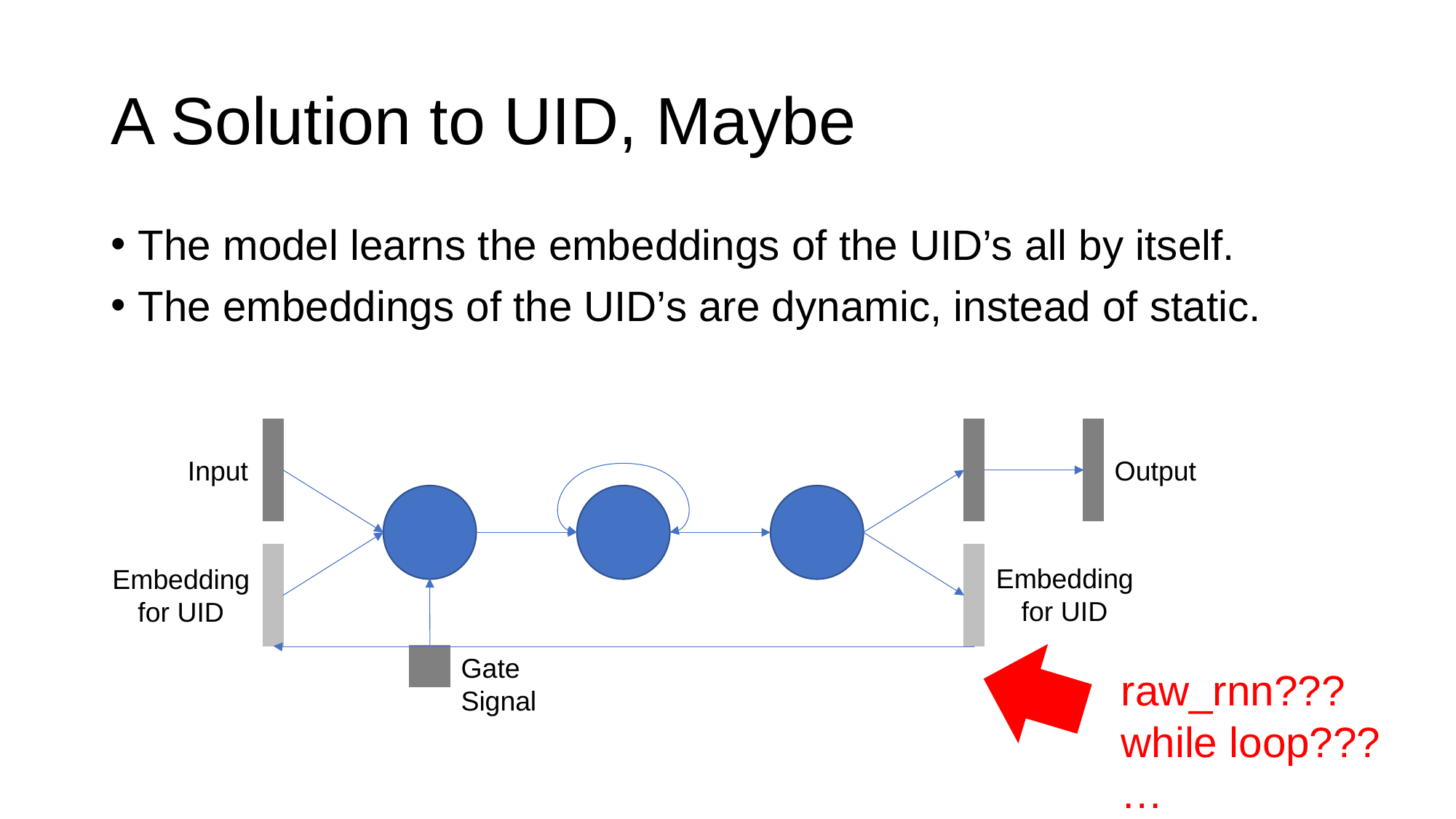

# A Solution to UID, Maybe
The model learns the embeddings of the UID’s all by itself.
The embeddings of the UID’s are dynamic, instead of static.

Input
Output

Embedding for UID
Embedding for UID

Gate Signal

raw_rnn???
while loop???
…